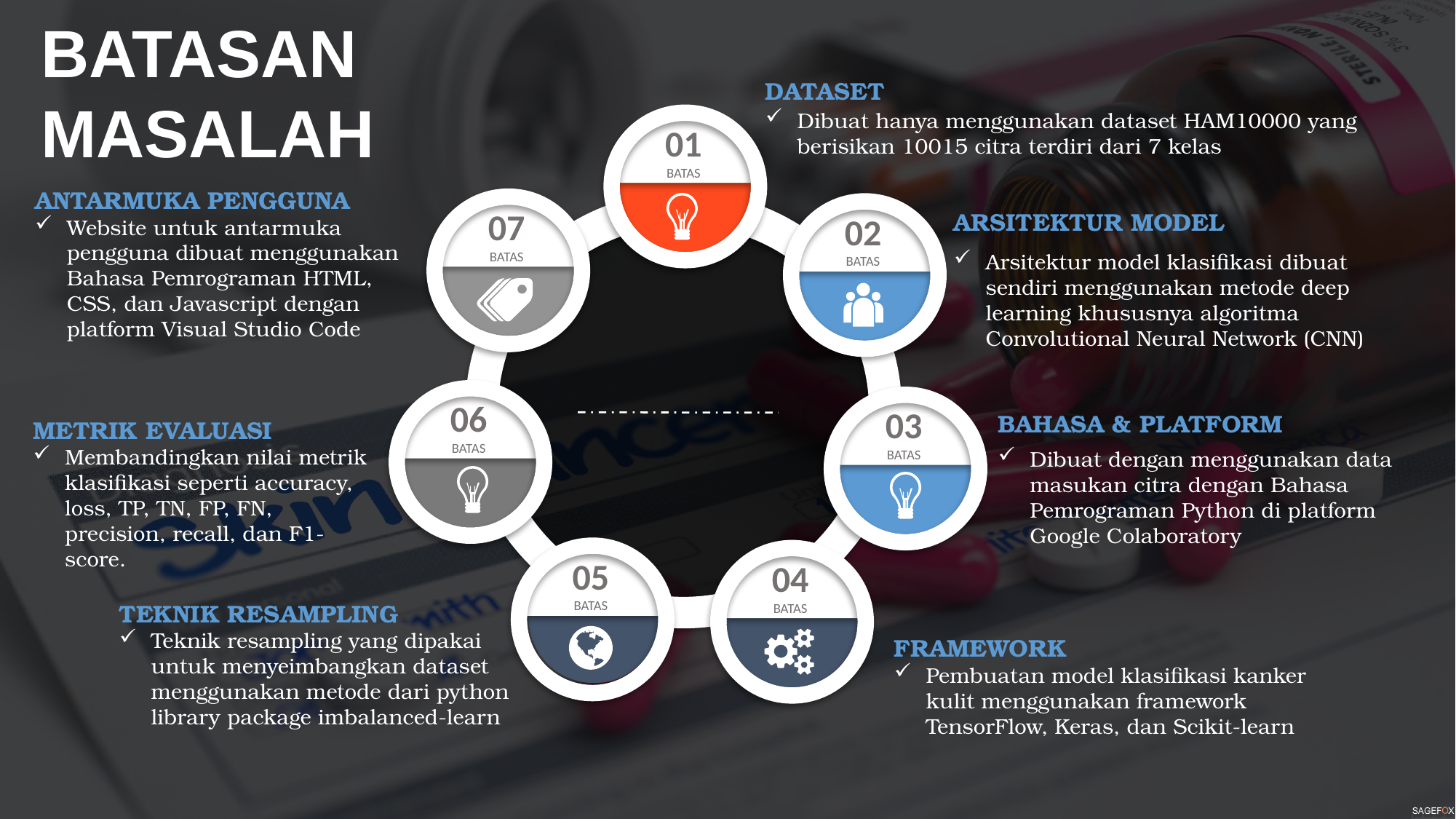

BATASAN MASALAH
DATASET

Dibuat hanya menggunakan dataset HAM10000 yang berisikan 10015 citra terdiri dari 7 kelas

01
BATAS

ANTARMUKA PENGGUNA
Website untuk antarmuka pengguna dibuat menggunakan Bahasa Pemrograman HTML, CSS, dan Javascript dengan platform Visual Studio Code

07
BATAS
ARSITEKTUR MODEL

Arsitektur model klasifikasi dibuat sendiri menggunakan metode deep learning khususnya algoritma Convolutional Neural Network (CNN)

02
BATAS

06
BATAS

03
BATAS

BAHASA & PLATFORM

Dibuat dengan menggunakan data masukan citra dengan Bahasa Pemrograman Python di platform Google Colaboratory
METRIK EVALUASI
Membandingkan nilai metrik klasifikasi seperti accuracy, loss, TP, TN, FP, FN, precision, recall, dan F1-score.

05
BATAS

04
BATAS

TEKNIK RESAMPLING
Teknik resampling yang dipakai untuk menyeimbangkan dataset menggunakan metode dari python library package imbalanced-learn

FRAMEWORK
Pembuatan model klasifikasi kanker kulit menggunakan framework TensorFlow, Keras, dan Scikit-learn